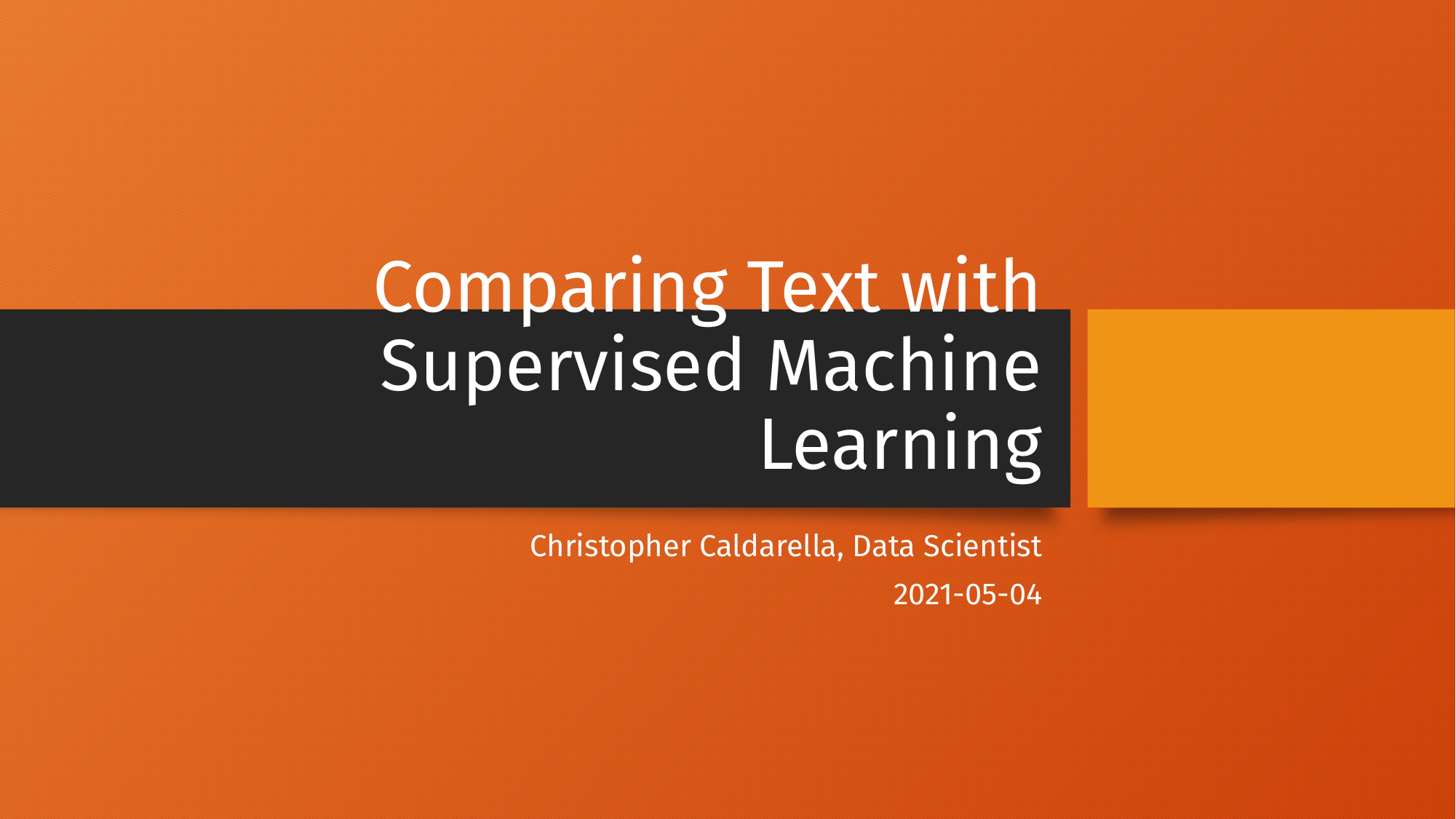

# Comparing Text with Supervised Machine Learning
Christopher Caldarella, Data Scientist
2021-05-04